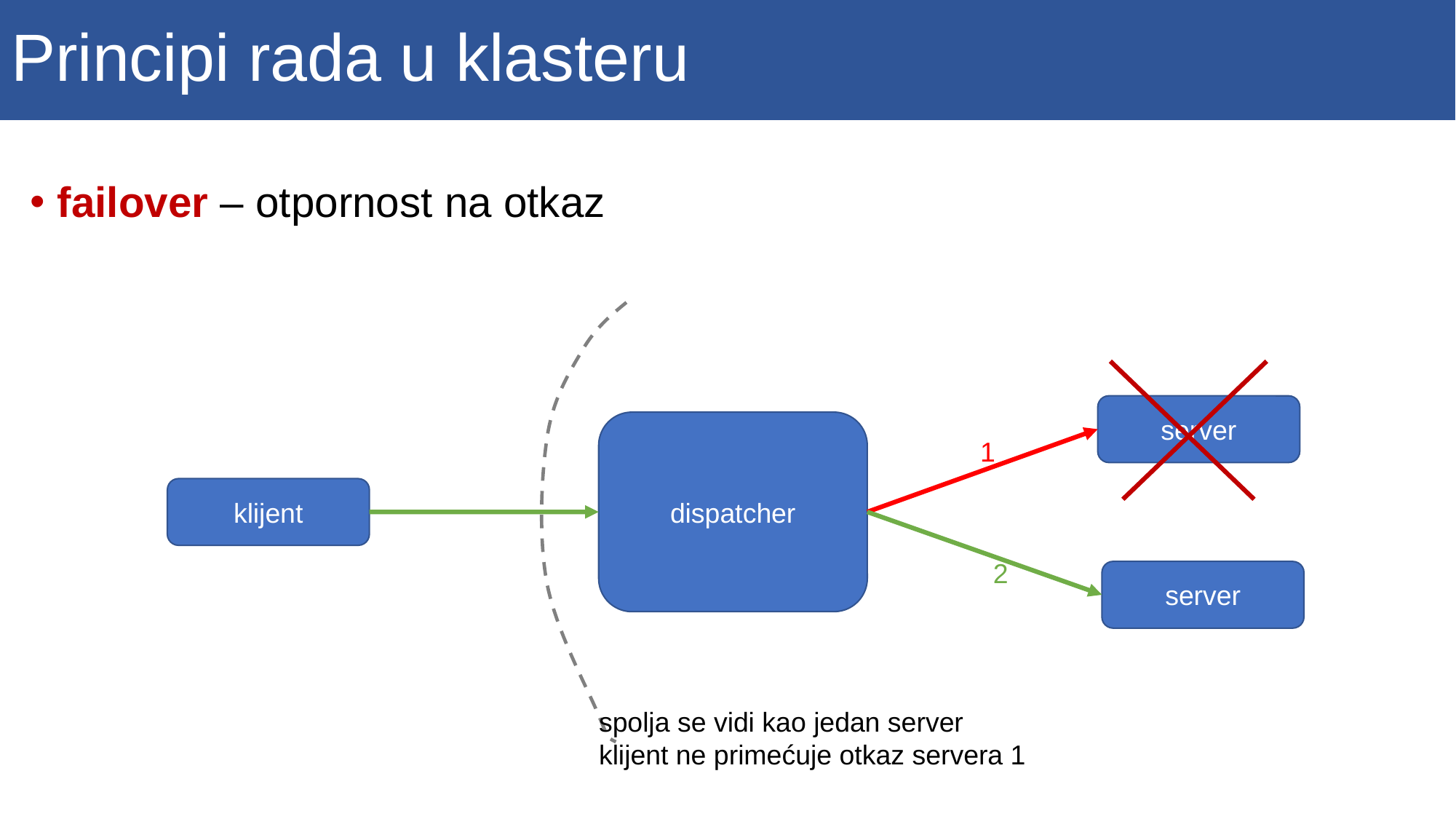

# Principi rada u klasteru
failover – otpornost na otkaz

server
dispatcher
1
klijent
2
server
spolja se vidi kao jedan server
klijent ne primećuje otkaz servera 1